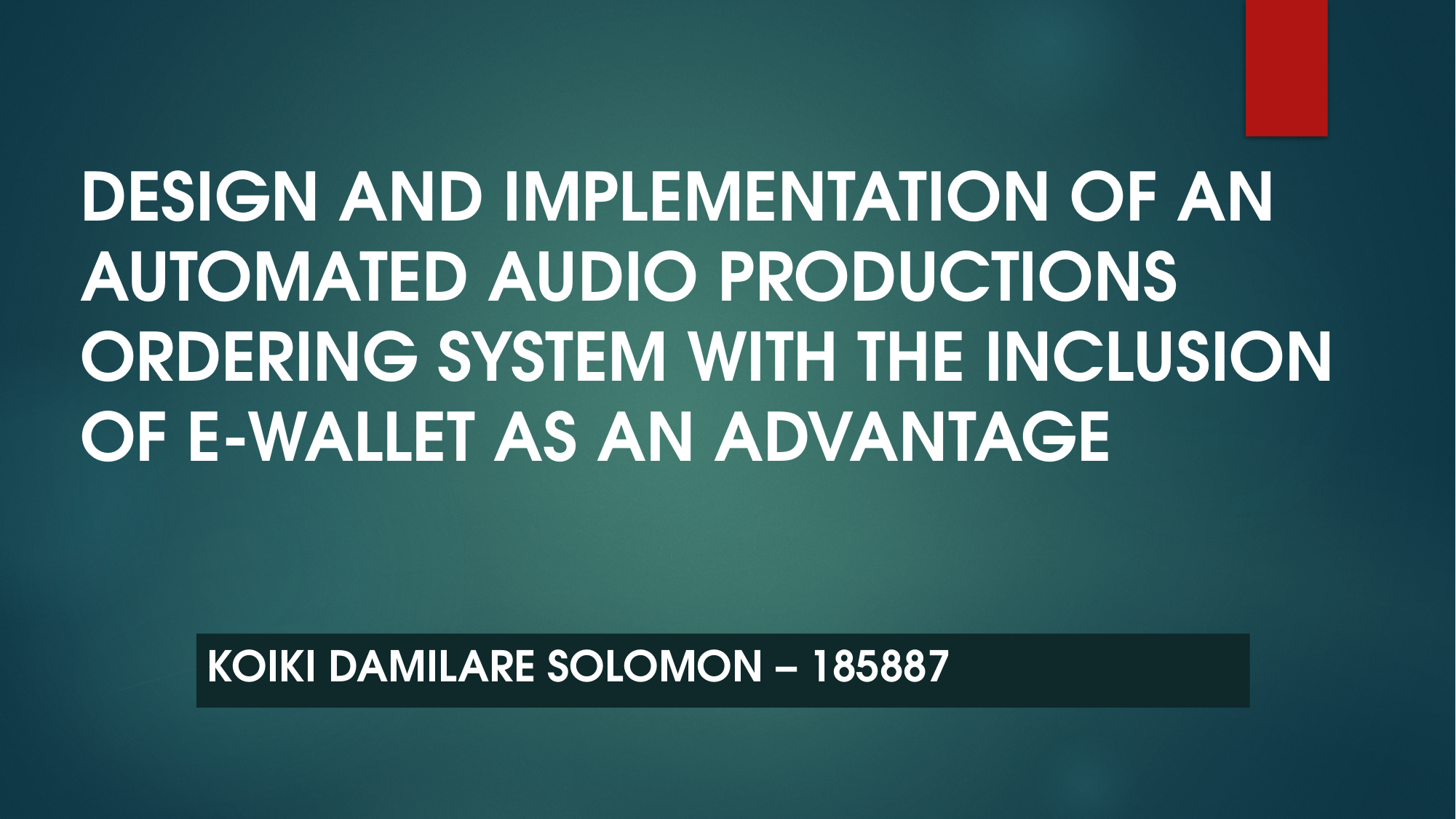

# DESIGN AND IMPLEMENTATION OF AN AUTOMATED AUDIO PRODUCTIONS ORDERING SYSTEM WITH THE INCLUSION OF E-WALLET AS AN ADVANTAGE
KOIKI DAMILARE SOLOMON – 185887